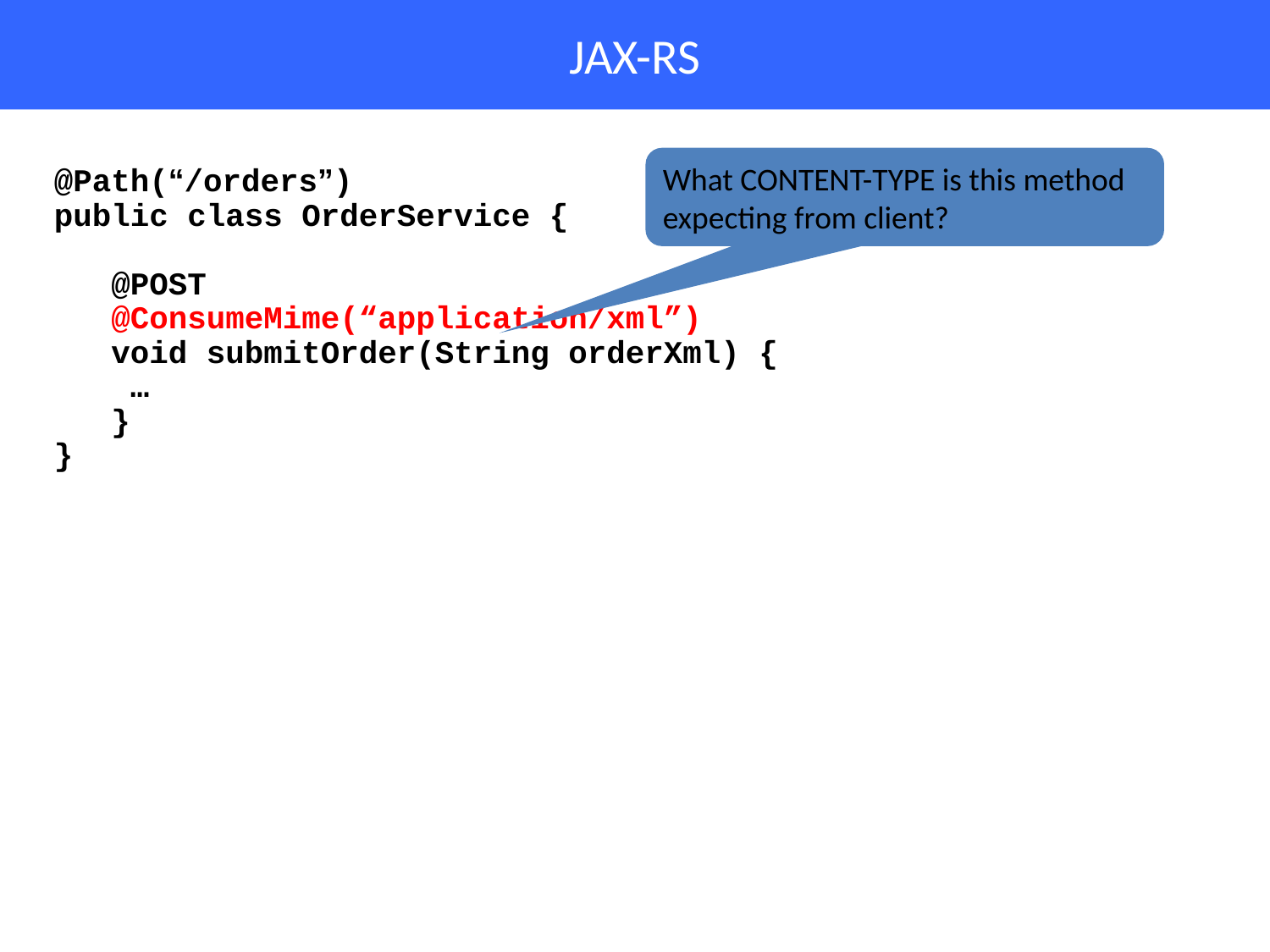

# JAX-RS
@Path(“/orders”)
public class OrderService {

   @POST
   @ConsumeMime(“application/xml”)
   void submitOrder(String orderXml) {
    …
   }
}

What CONTENT-TYPE is this method expecting from client?